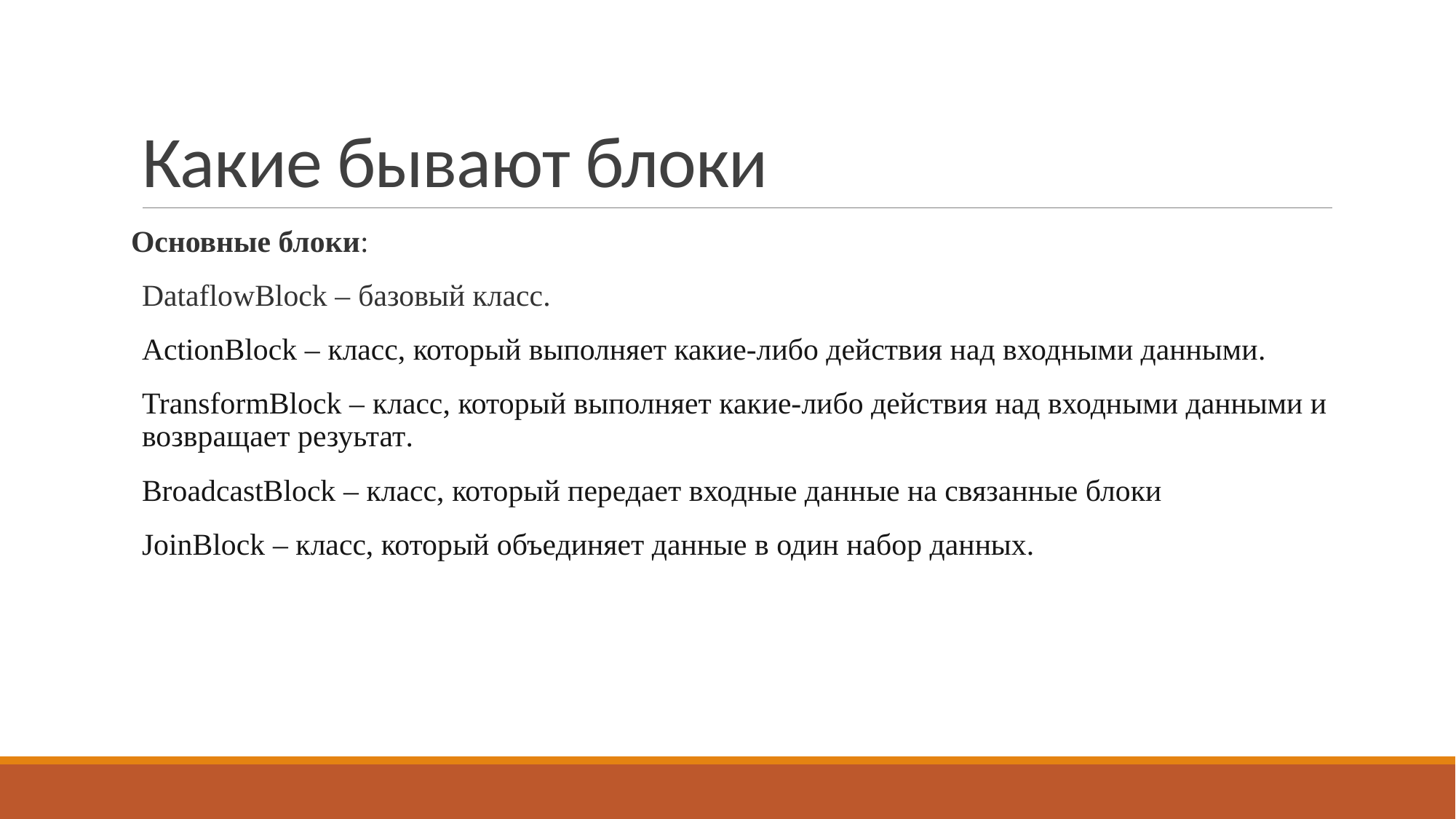

# Какие бывают блоки
Основные блоки:
DataflowBlock – базовый класc.
ActionBlock – класс, который выполняет какие-либо действия над входными данными.
TransformBlock – класс, который выполняет какие-либо действия над входными данными и возвращает резуьтат.
BroadcastBlock – класс, который передает входные данные на связанные блоки
JoinBlock – класс, который объединяет данные в один набор данных.